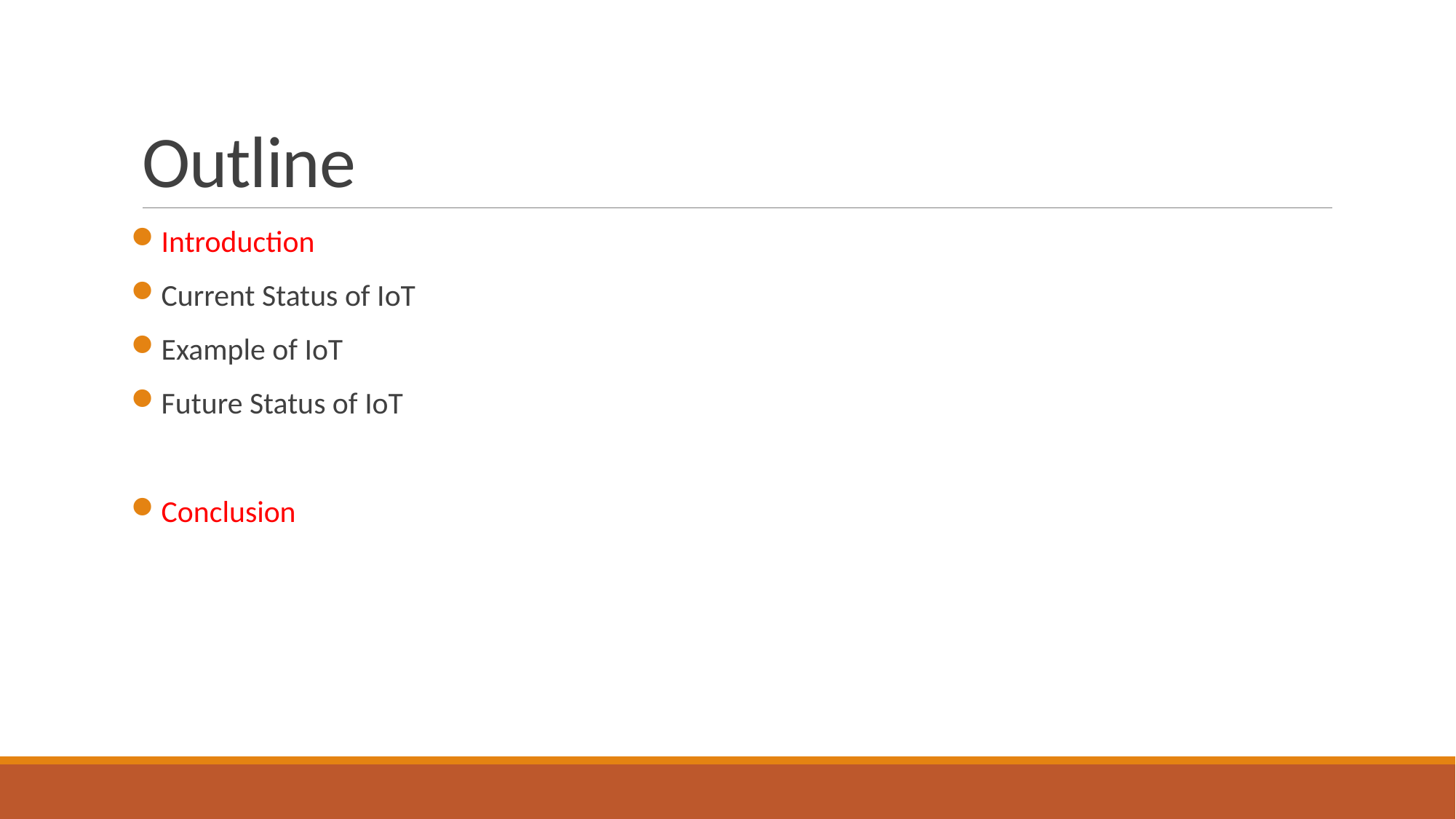

# Outline
Introduction
Current Status of IoT
Example of IoT
Future Status of IoT

Conclusion